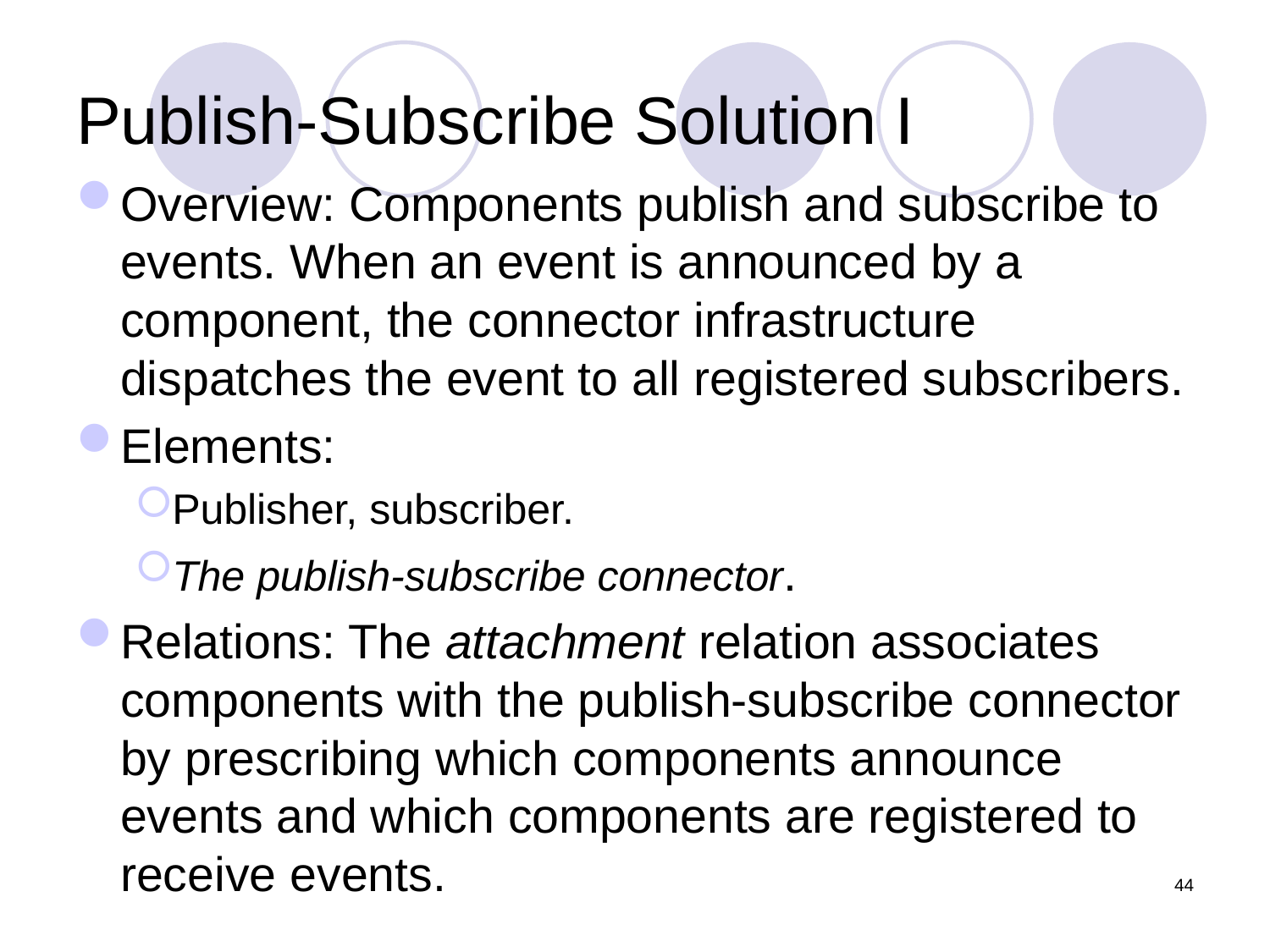

# Publish-Subscribe Solution I
Overview: Components publish and subscribe to events. When an event is announced by a component, the connector infrastructure dispatches the event to all registered subscribers.
Elements:
Publisher, subscriber.
The publish-subscribe connector.
Relations: The attachment relation associates components with the publish-subscribe connector by prescribing which components announce events and which components are registered to receive events.
44